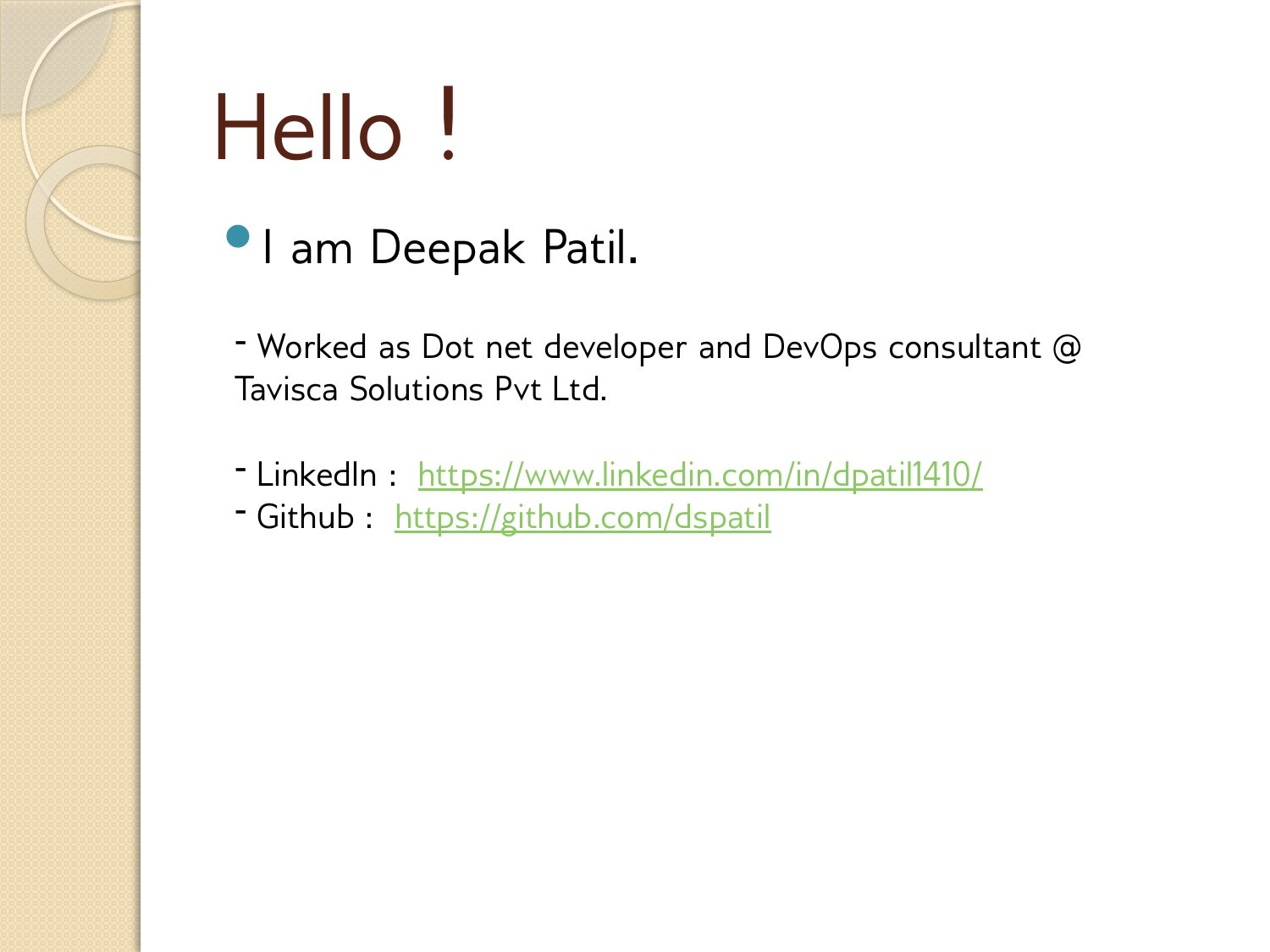

# Hello !
I am Deepak Patil.

 Worked as Dot net developer and DevOps consultant @ Tavisca Solutions Pvt Ltd.

 LinkedIn :  https://www.linkedin.com/in/dpatil1410/
 Github :  https://github.com/dspatil